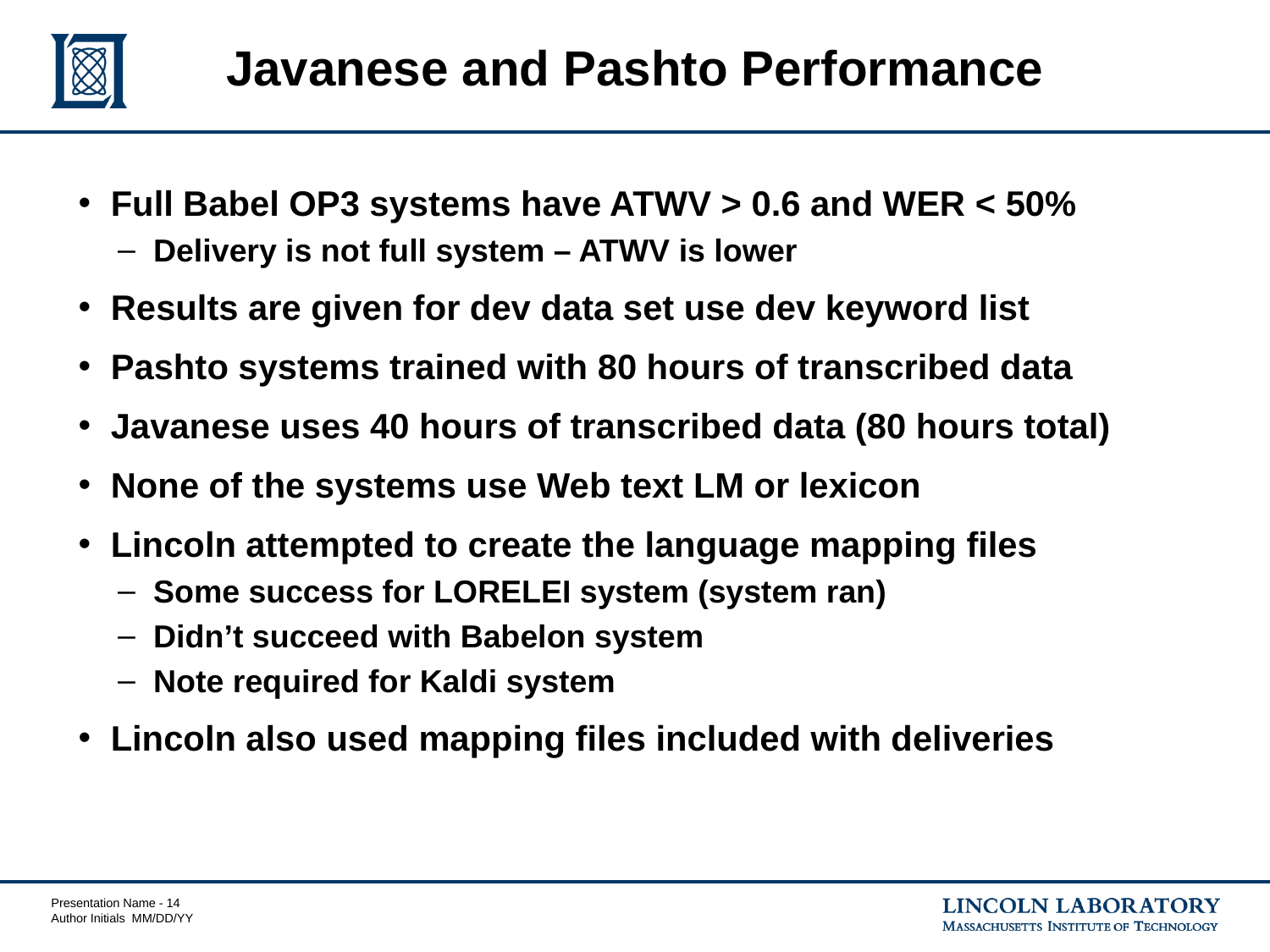

# Javanese and Pashto Performance
Full Babel OP3 systems have ATWV > 0.6 and WER < 50%
Delivery is not full system – ATWV is lower
Results are given for dev data set use dev keyword list
Pashto systems trained with 80 hours of transcribed data
Javanese uses 40 hours of transcribed data (80 hours total)
None of the systems use Web text LM or lexicon
Lincoln attempted to create the language mapping files
Some success for LORELEI system (system ran)
Didn’t succeed with Babelon system
Note required for Kaldi system
Lincoln also used mapping files included with deliveries